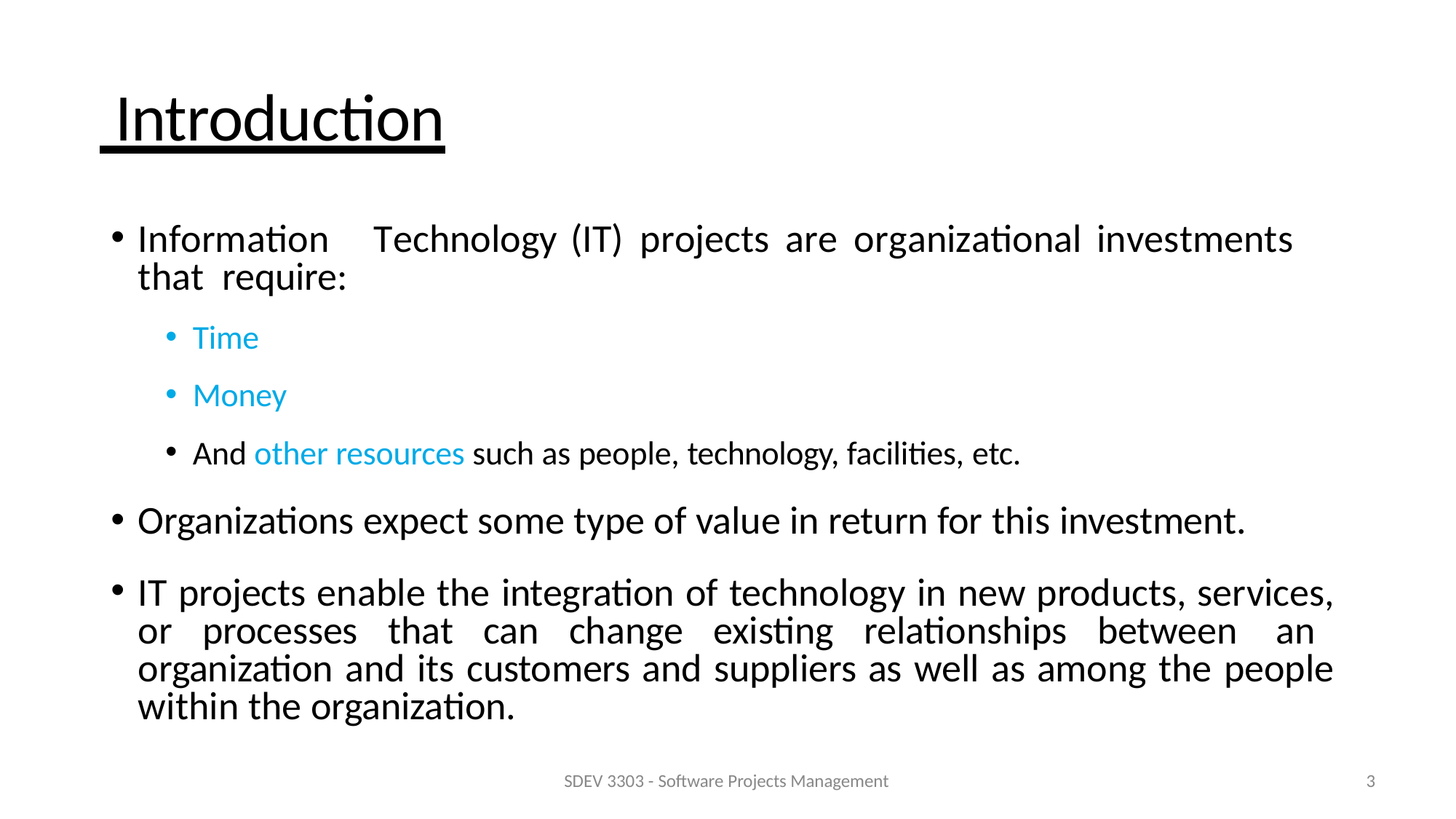

# Introduction
Information	Technology	(IT)	projects	are	organizational	investments	that  require:
Time
Money
And other resources such as people, technology, facilities, etc.
Organizations expect some type of value in return for this investment.
IT projects enable the integration of technology in new products, services,  or processes that can change existing relationships between an  organization and its customers and suppliers as well as among the people  within the organization.
SDEV 3303 - Software Projects Management
3